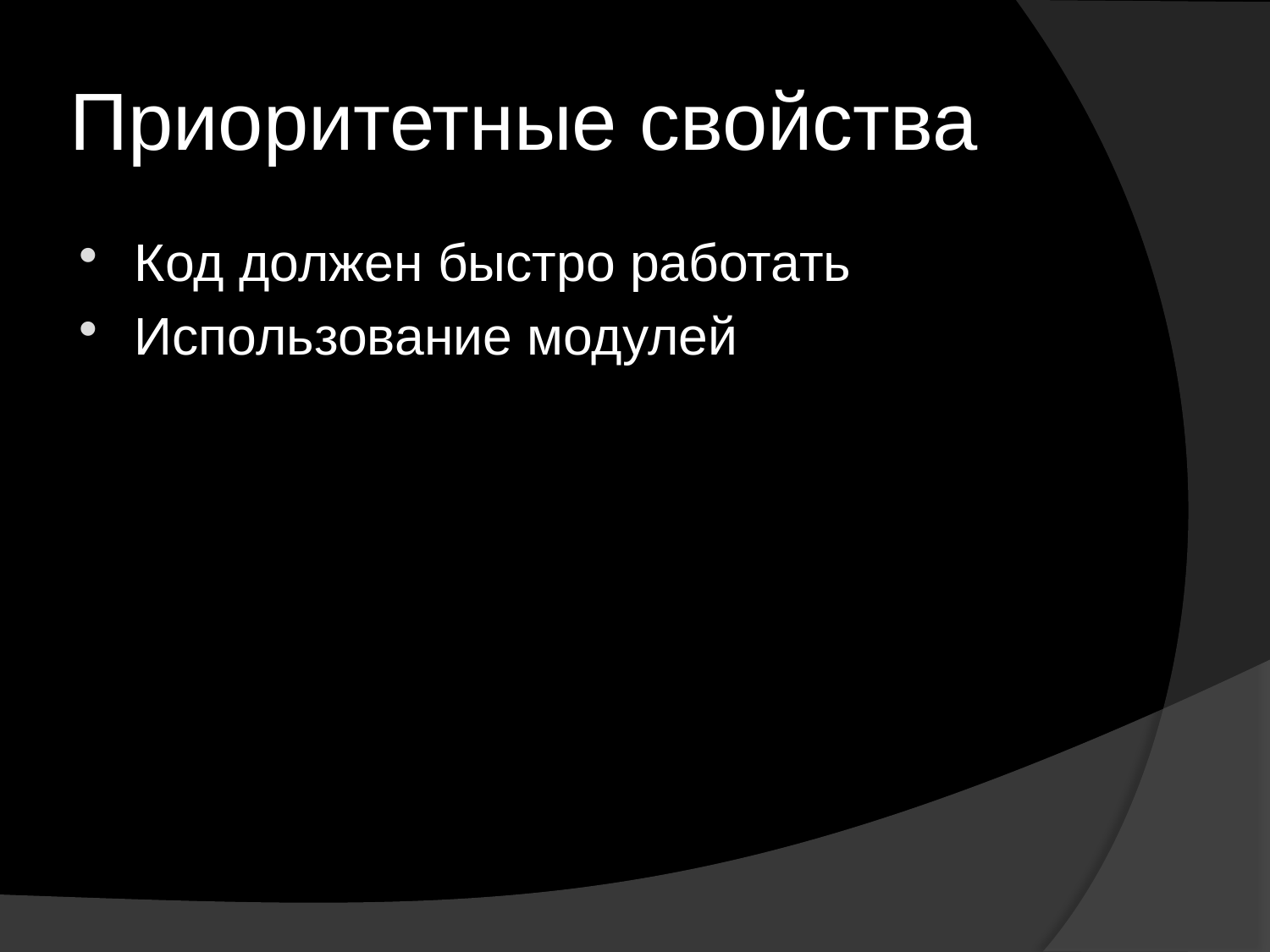

# Приоритетные свойства
Код должен быстро работать
Использование модулей